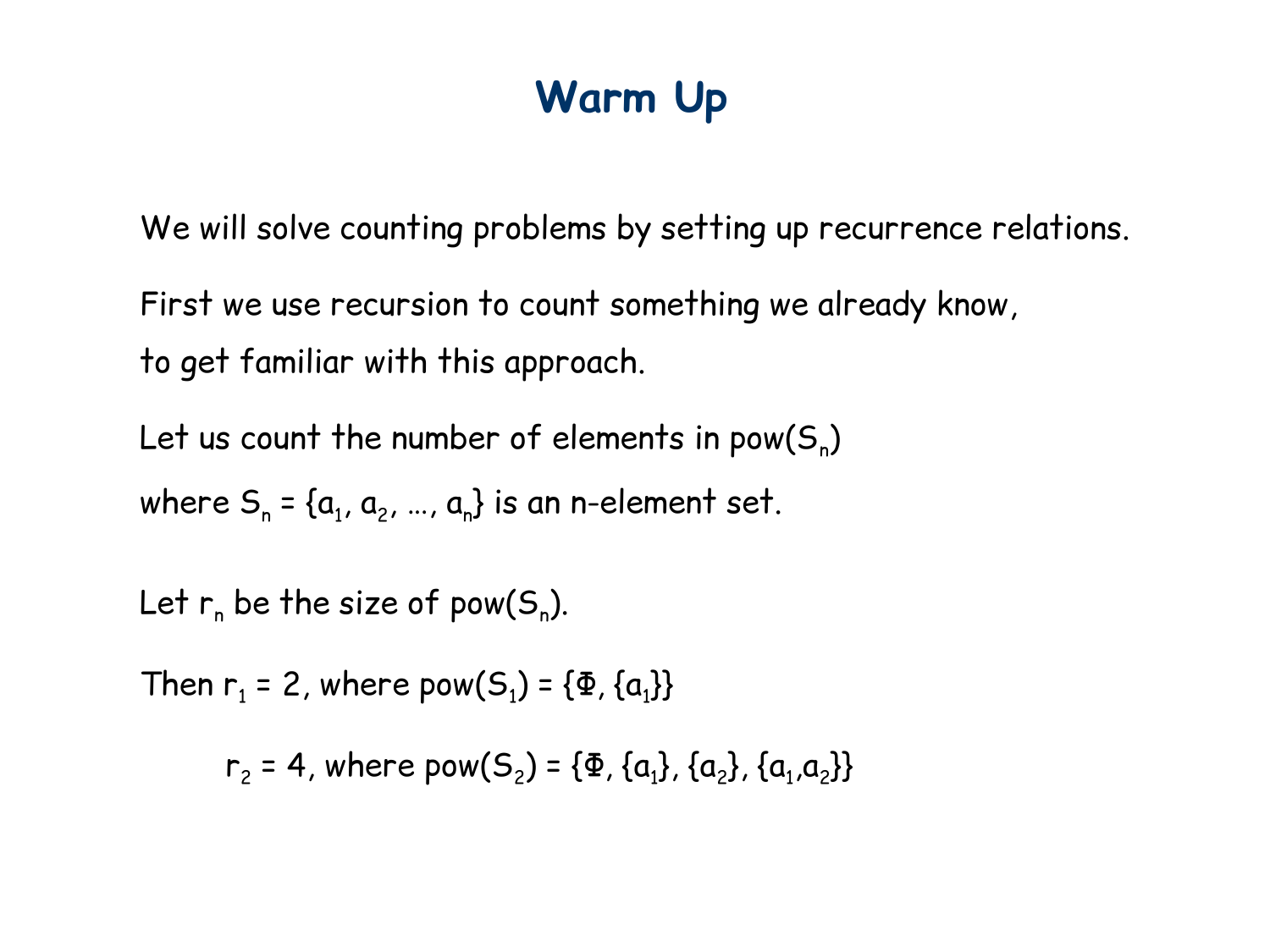

Warm Up
We will solve counting problems by setting up recurrence relations.

First we use recursion to count something we already know,
to get familiar with this approach.

Let us count the number of elements in pow(Sn)
where Sn = {a1, a2, …, an} is an n-element set.

Let rn be the size of pow(Sn).

Then r1 = 2, where pow(S1) = {Ф, {a1}}

         r2 = 4, where pow(S2) = {Ф, {a1}, {a2}, {a1,a2}}